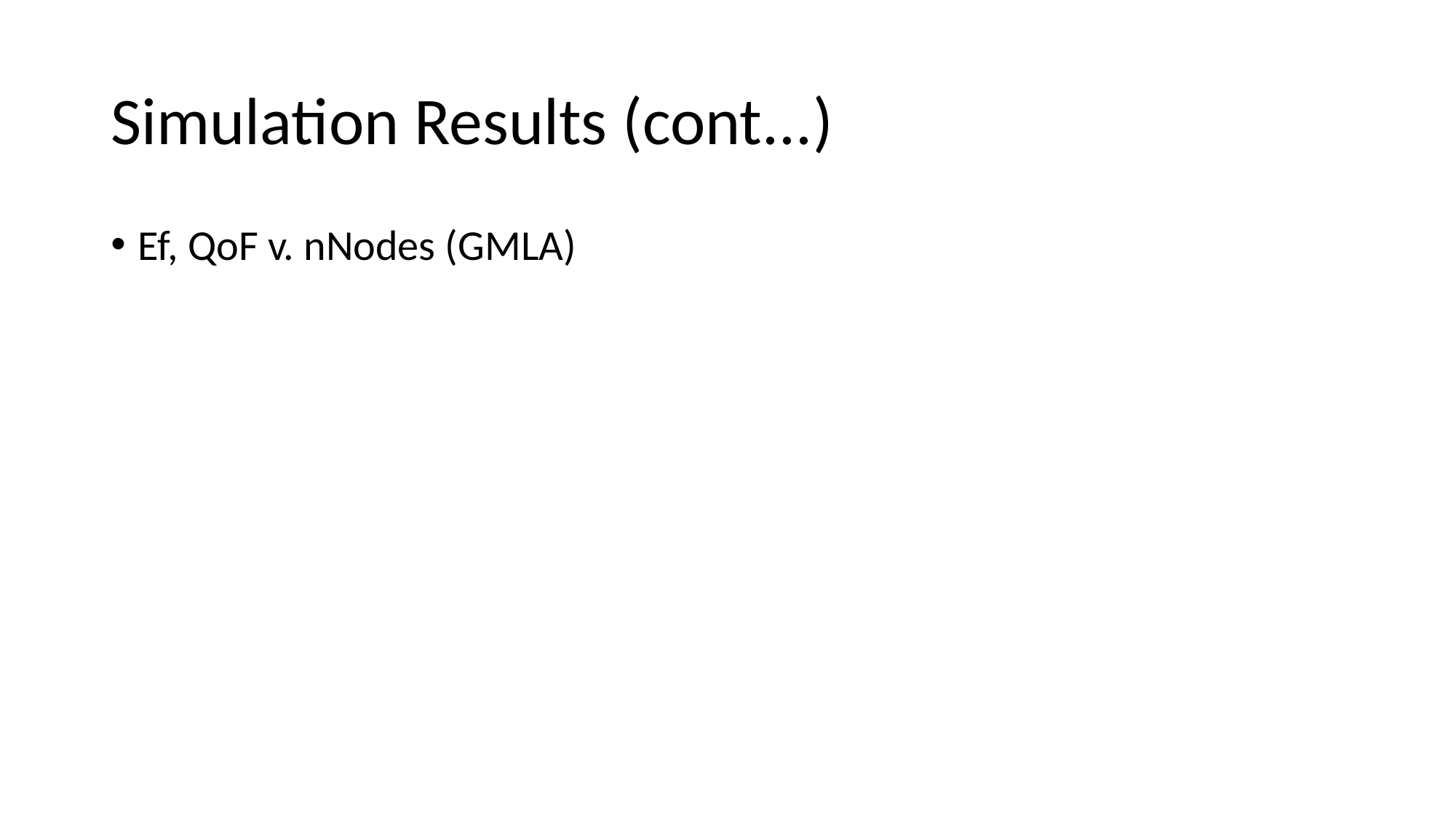

# Simulation Results (cont...)
Ef, QoF v. nNodes (GMLA)